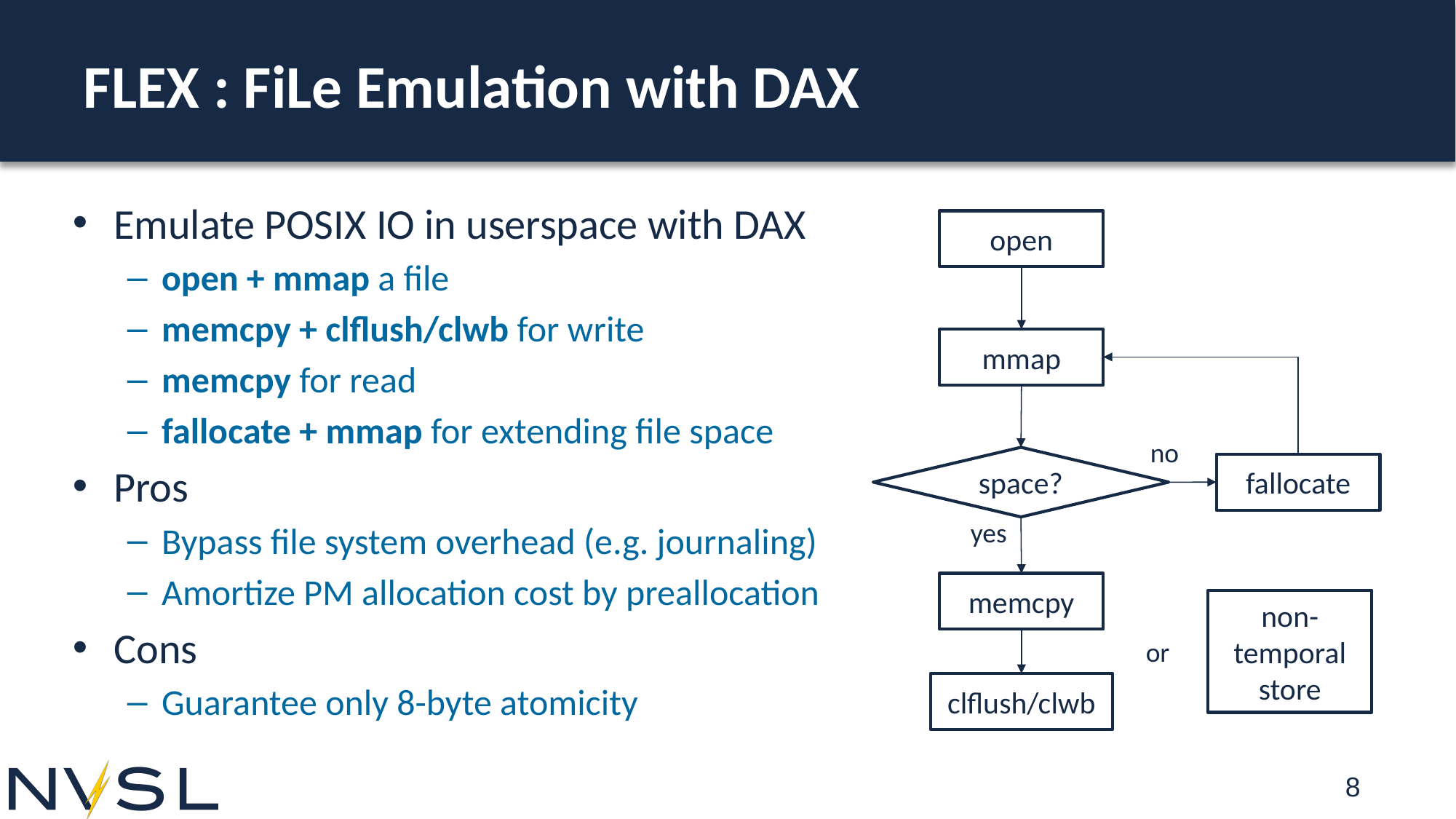

# FLEX : FiLe Emulation with DAX
Emulate POSIX IO in userspace with DAX
open + mmap a file
memcpy + clflush/clwb for write
memcpy for read
fallocate + mmap for extending file space
Pros
Bypass file system overhead (e.g. journaling)
Amortize PM allocation cost by preallocation
Cons
Guarantee only 8-byte atomicity
open
mmap
no
space?
fallocate
yes
memcpy
non-temporal store
or
clflush/clwb